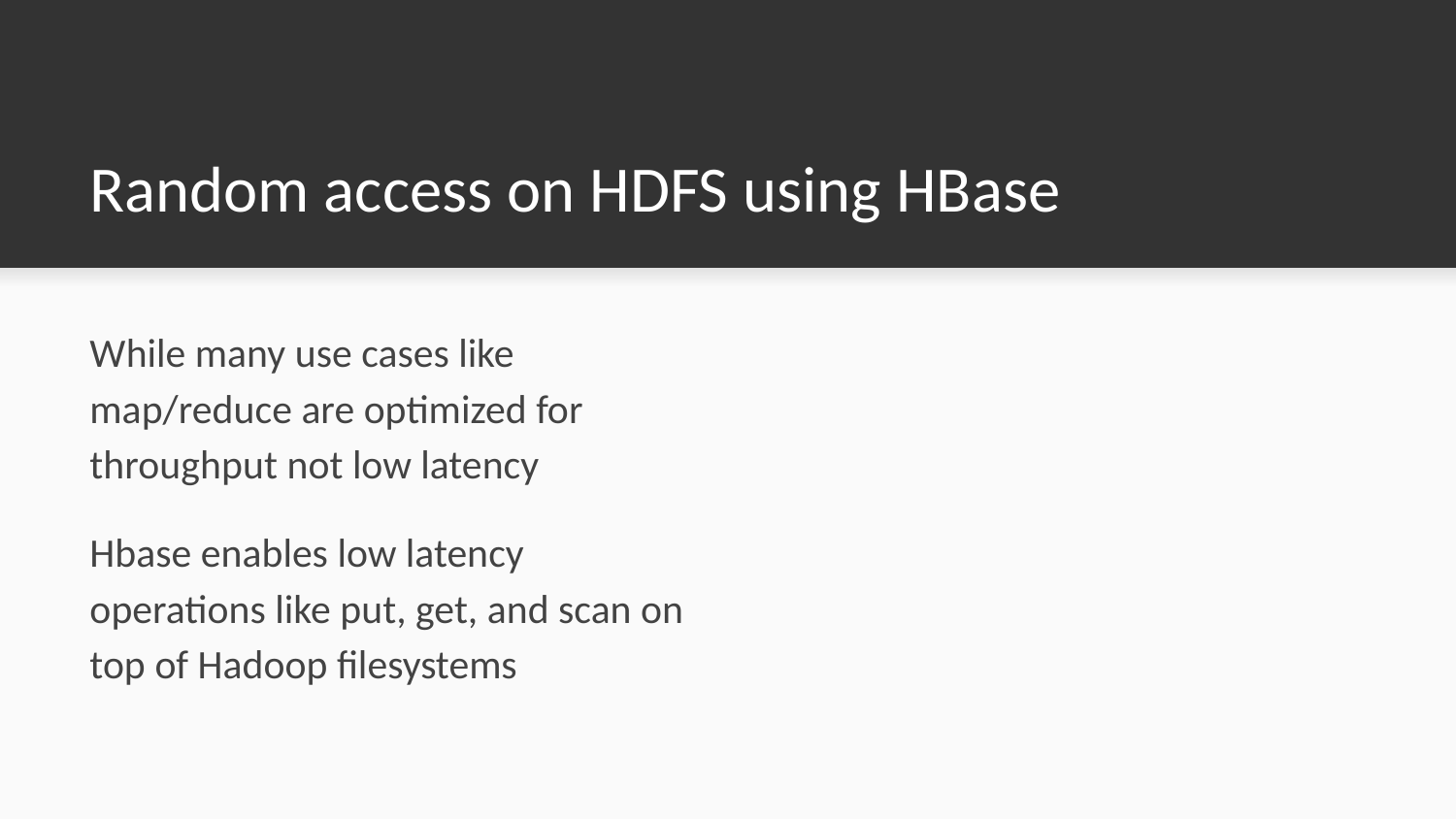

# Random access on HDFS using HBase
While many use cases like map/reduce are optimized for throughput not low latency
Hbase enables low latency operations like put, get, and scan on top of Hadoop filesystems